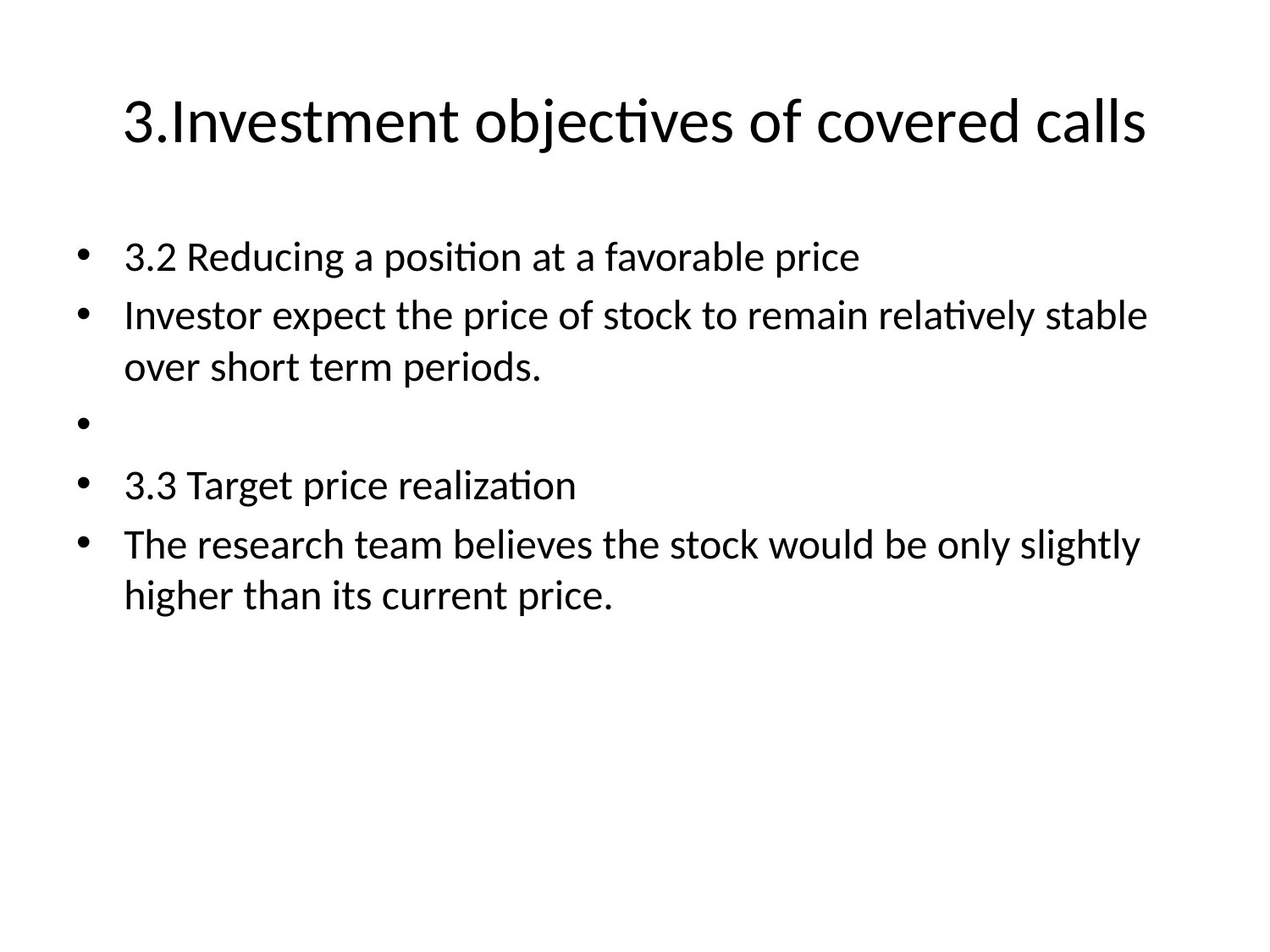

# 3.Investment objectives of covered calls
3.2 Reducing a position at a favorable price
Investor expect the price of stock to remain relatively stable over short term periods.

3.3 Target price realization
The research team believes the stock would be only slightly higher than its current price.